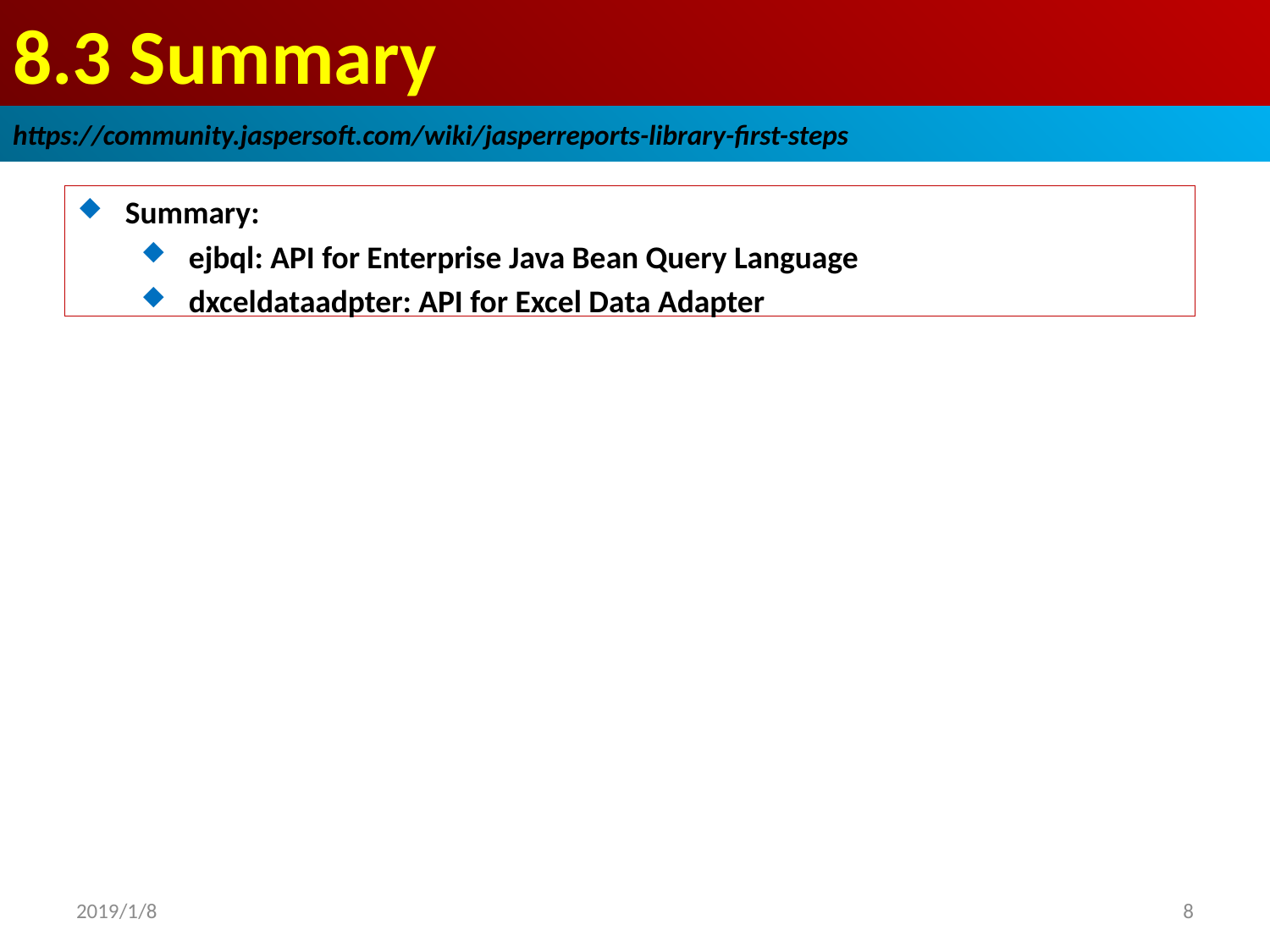

# 8.3 Summary
https://community.jaspersoft.com/wiki/jasperreports-library-first-steps
Summary:
ejbql: API for Enterprise Java Bean Query Language
dxceldataadpter: API for Excel Data Adapter
2019/1/8
8